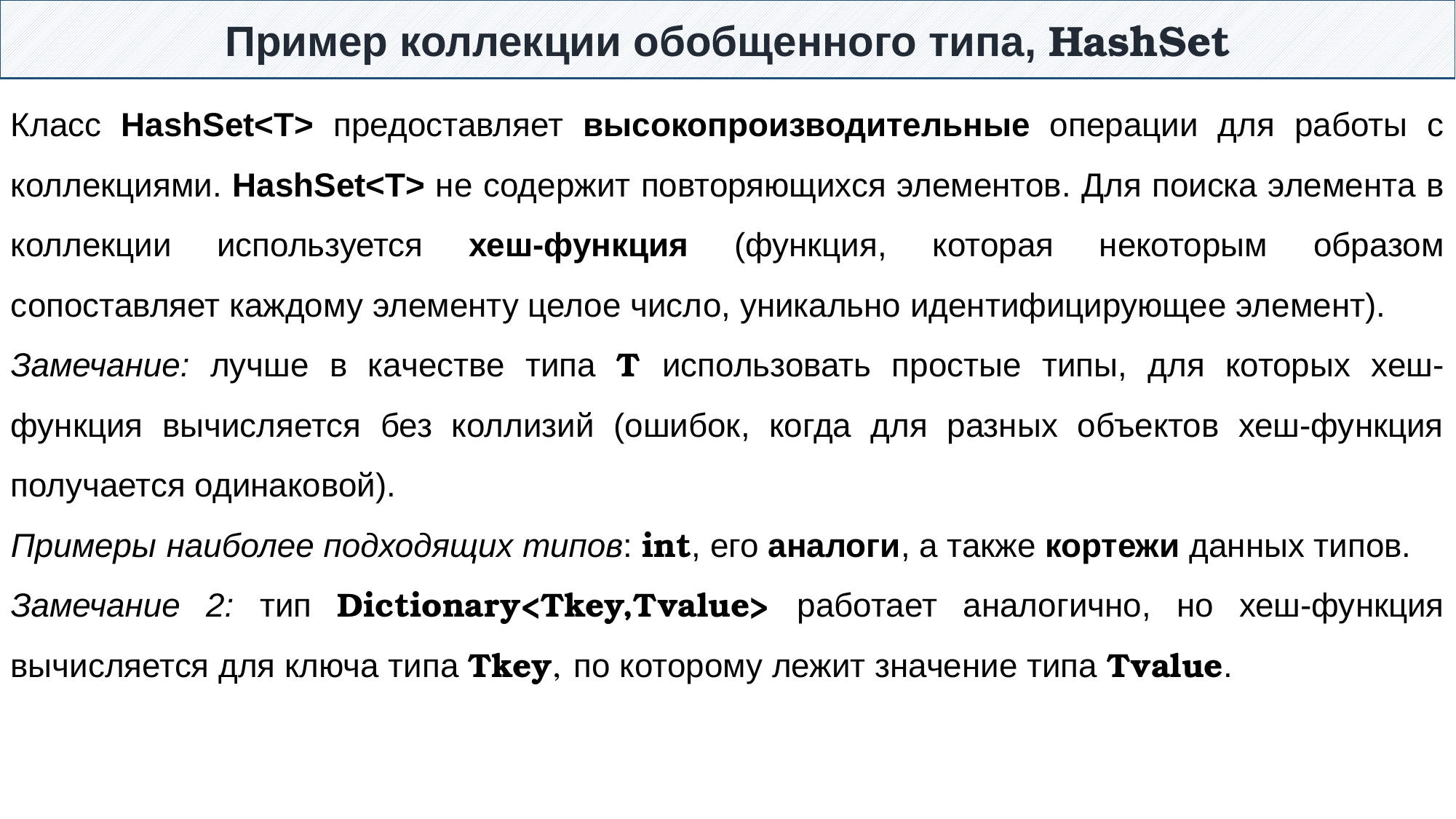

Пример коллекции обобщенного типа, HashSet
Класс HashSet<T> предоставляет высокопроизводительные операции для работы с коллекциями. HashSet<T> не содержит повторяющихся элементов. Для поиска элемента в коллекции используется хеш-функция (функция, которая некоторым образом сопоставляет каждому элементу целое число, уникально идентифицирующее элемент).
Замечание: лучше в качестве типа T использовать простые типы, для которых хеш-функция вычисляется без коллизий (ошибок, когда для разных объектов хеш-функция получается одинаковой).
Примеры наиболее подходящих типов: int, его аналоги, а также кортежи данных типов.
Замечание 2: тип Dictionary<Tkey,Tvalue> работает аналогично, но хеш-функция вычисляется для ключа типа Tkey, по которому лежит значение типа Tvalue.